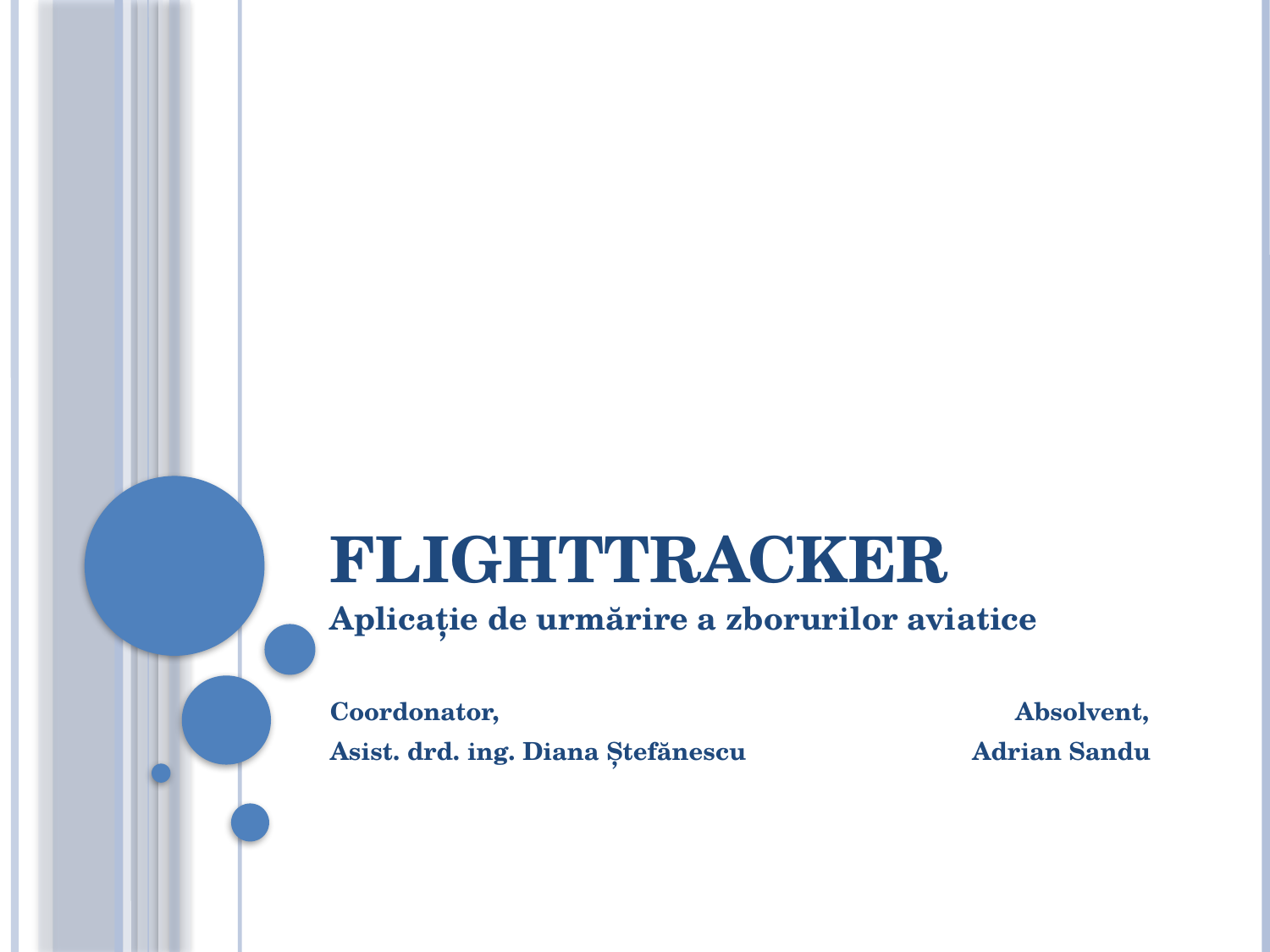

# FlightTracker
Aplicaţie de urmărire a zborurilor aviatice

Coordonator,				       Absolvent,
Asist. drd. ing. Diana Ştefănescu		 Adrian Sandu